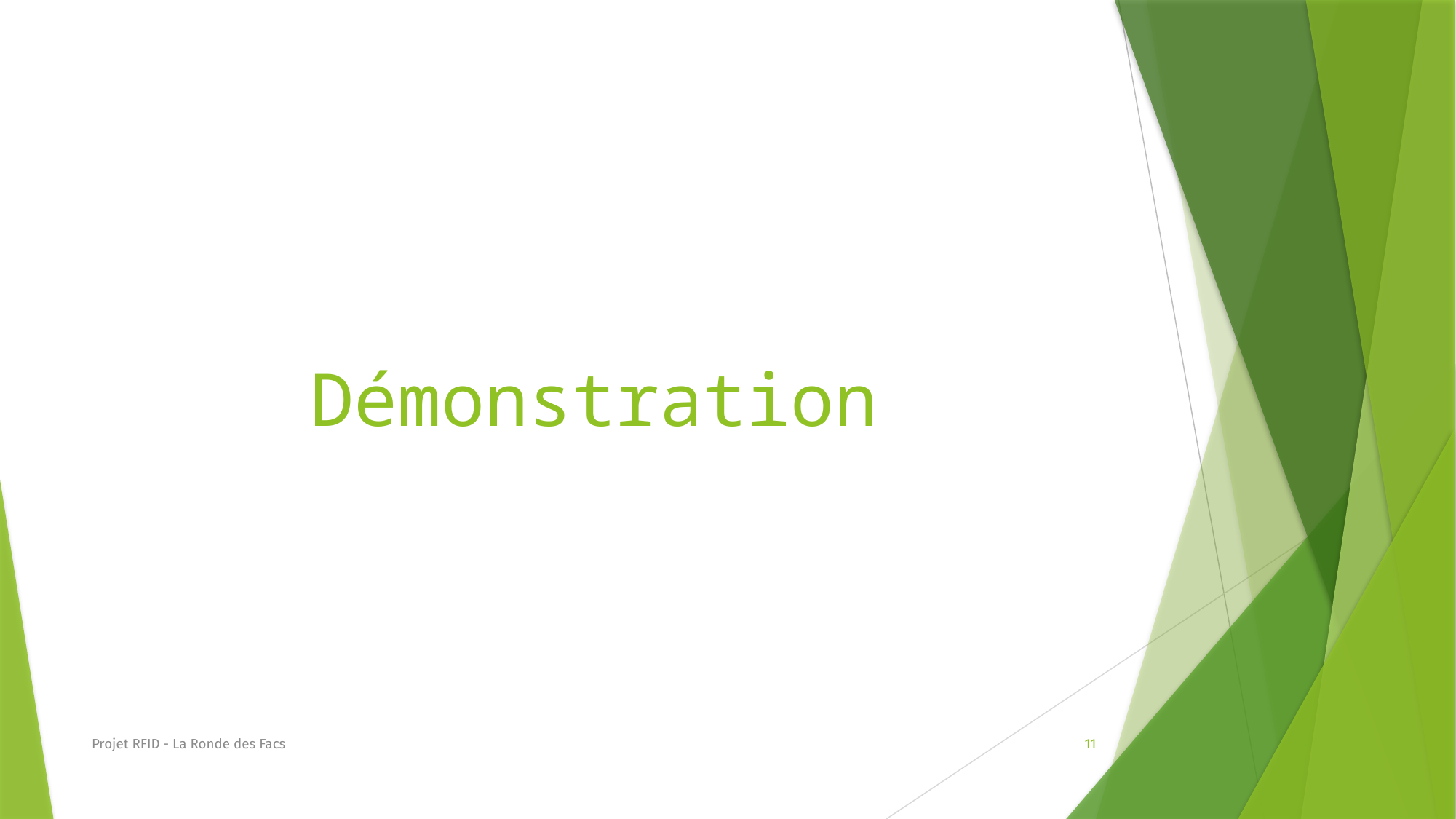

# Démonstration

Projet RFID - La Ronde des Facs
11